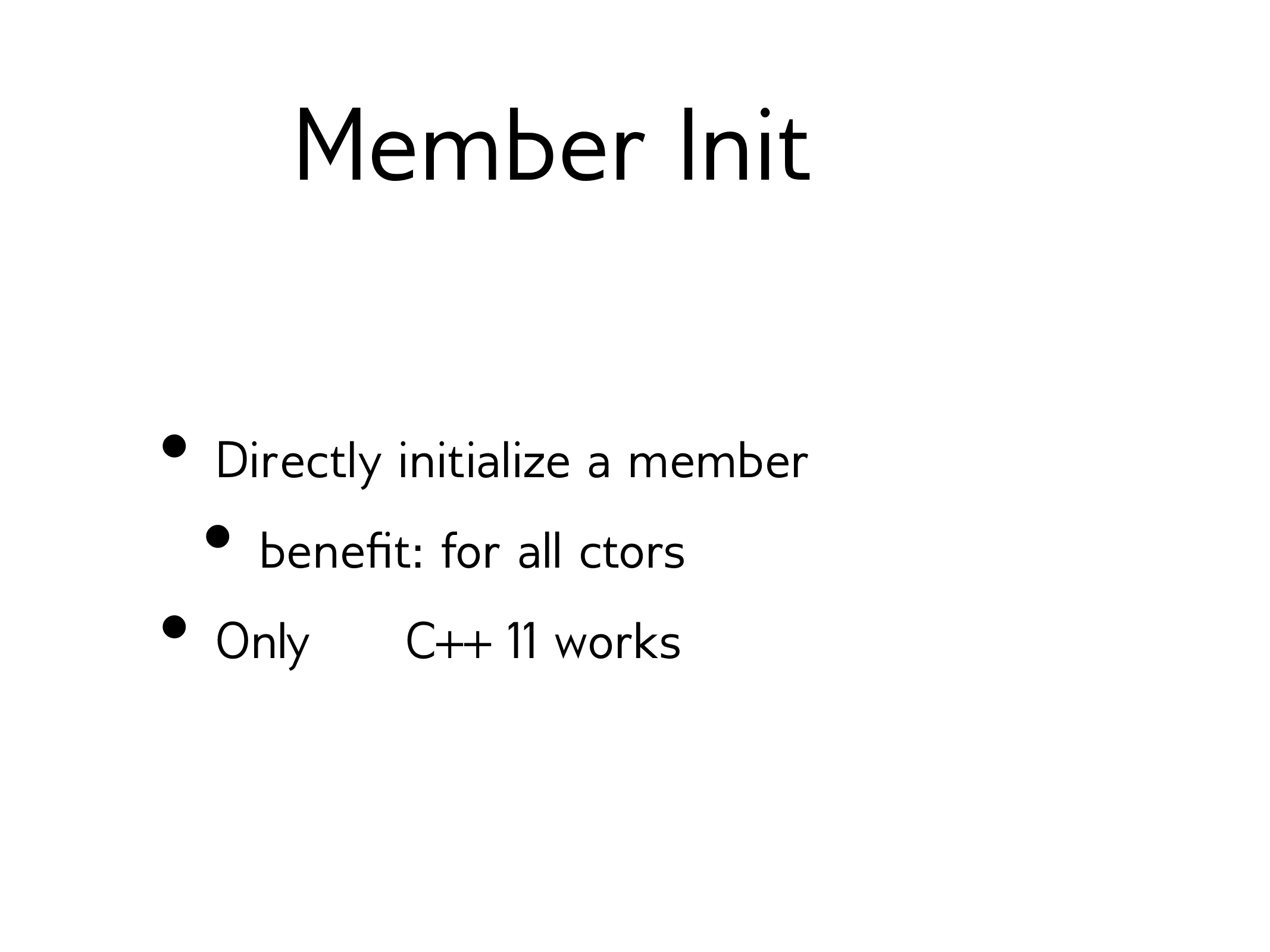

# Member	Init
Directly initialize a member
benefit: for all ctors
Only	 C++ 11 works